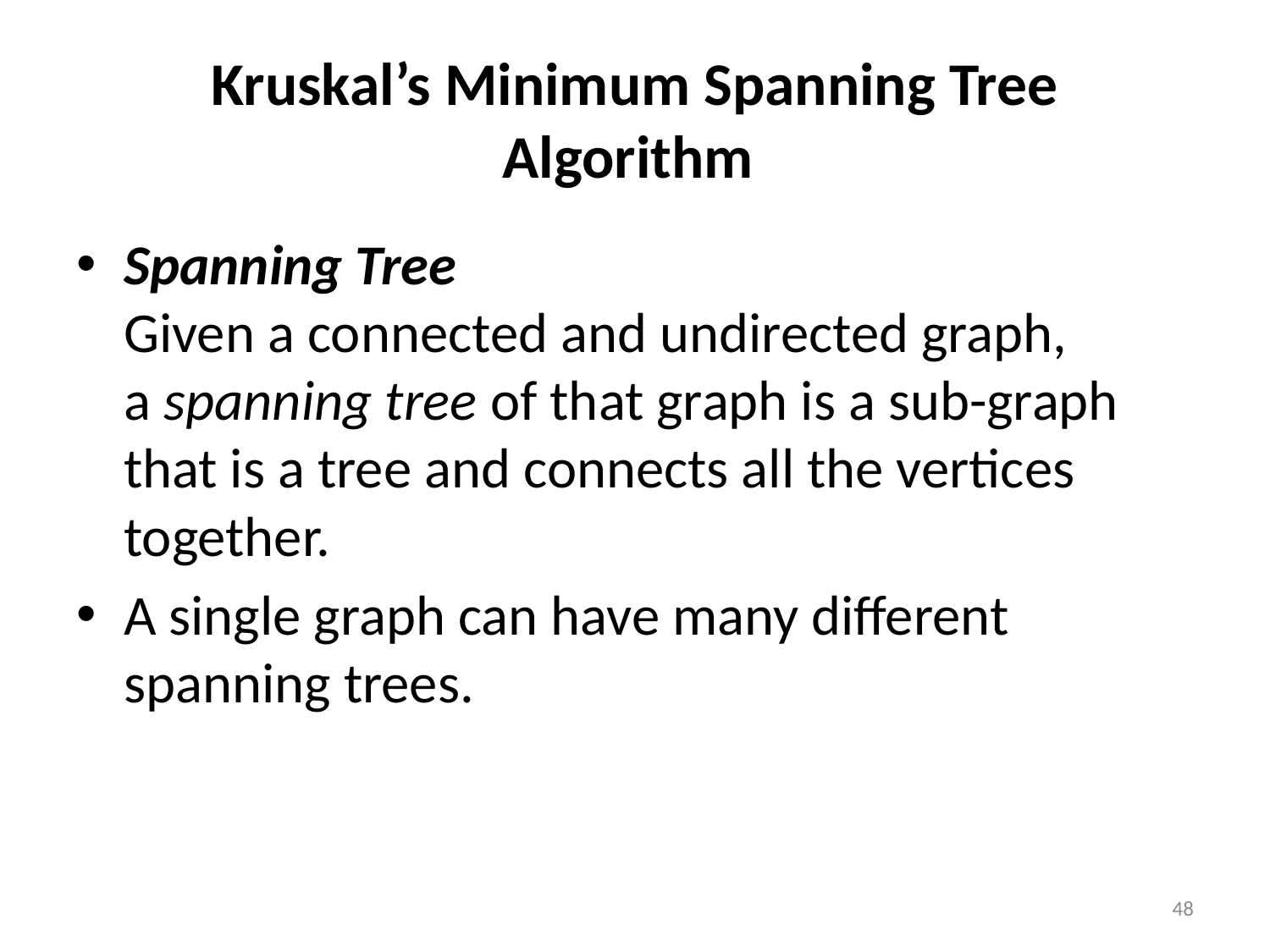

# Kruskal’s Minimum Spanning Tree Algorithm
Spanning Tree
Given a connected and undirected graph, a spanning tree of that graph is a sub-graph that is a tree and connects all the vertices together.
A single graph can have many different spanning trees.
48